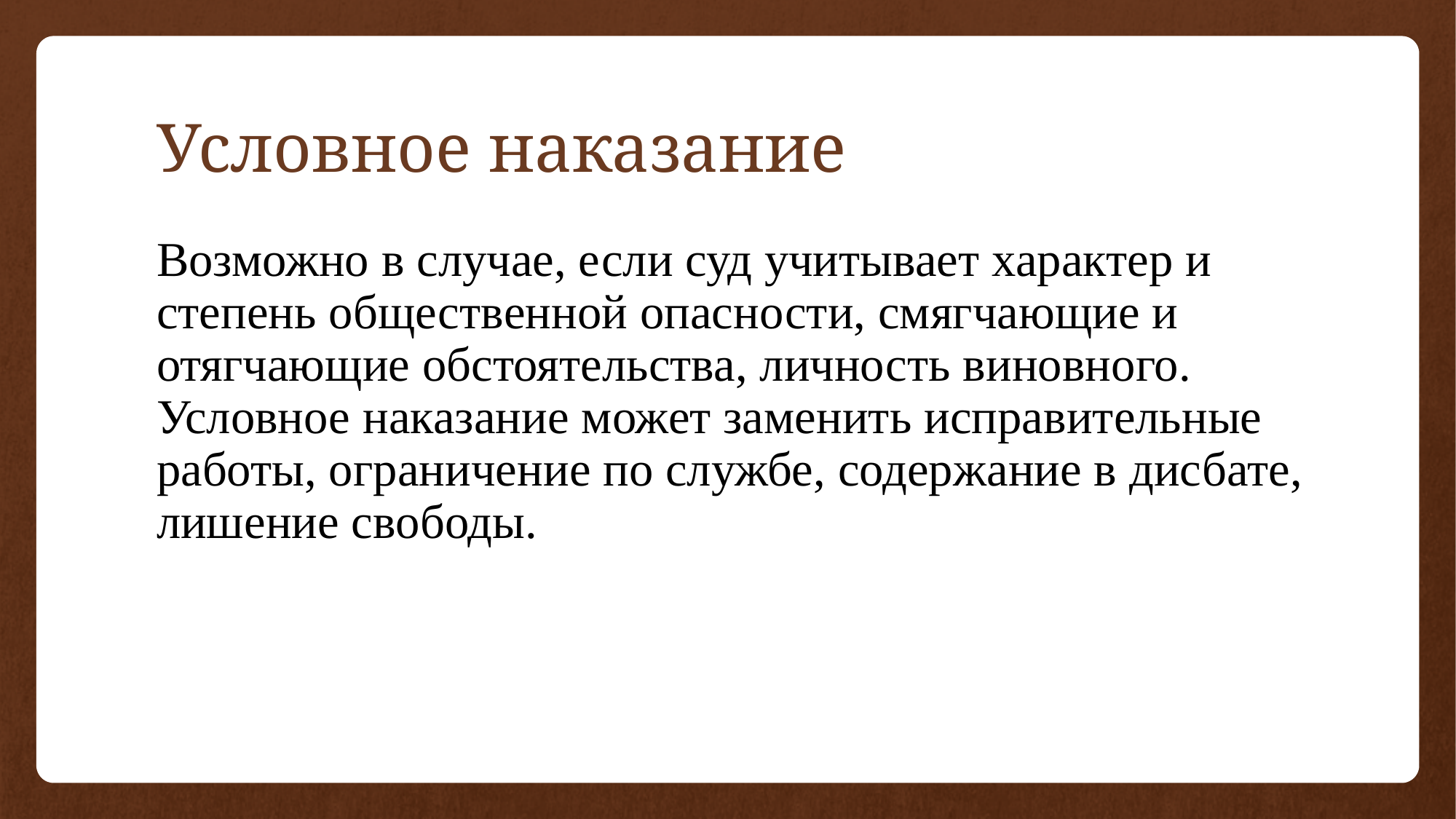

# Условное наказание
Возможно в случае, если суд учитывает характер и степень общественной опасности, смягчающие и отягчающие обстоятельства, личность виновного. Условное наказание может заменить исправительные работы, ограничение по службе, содержание в дисбате, лишение свободы.